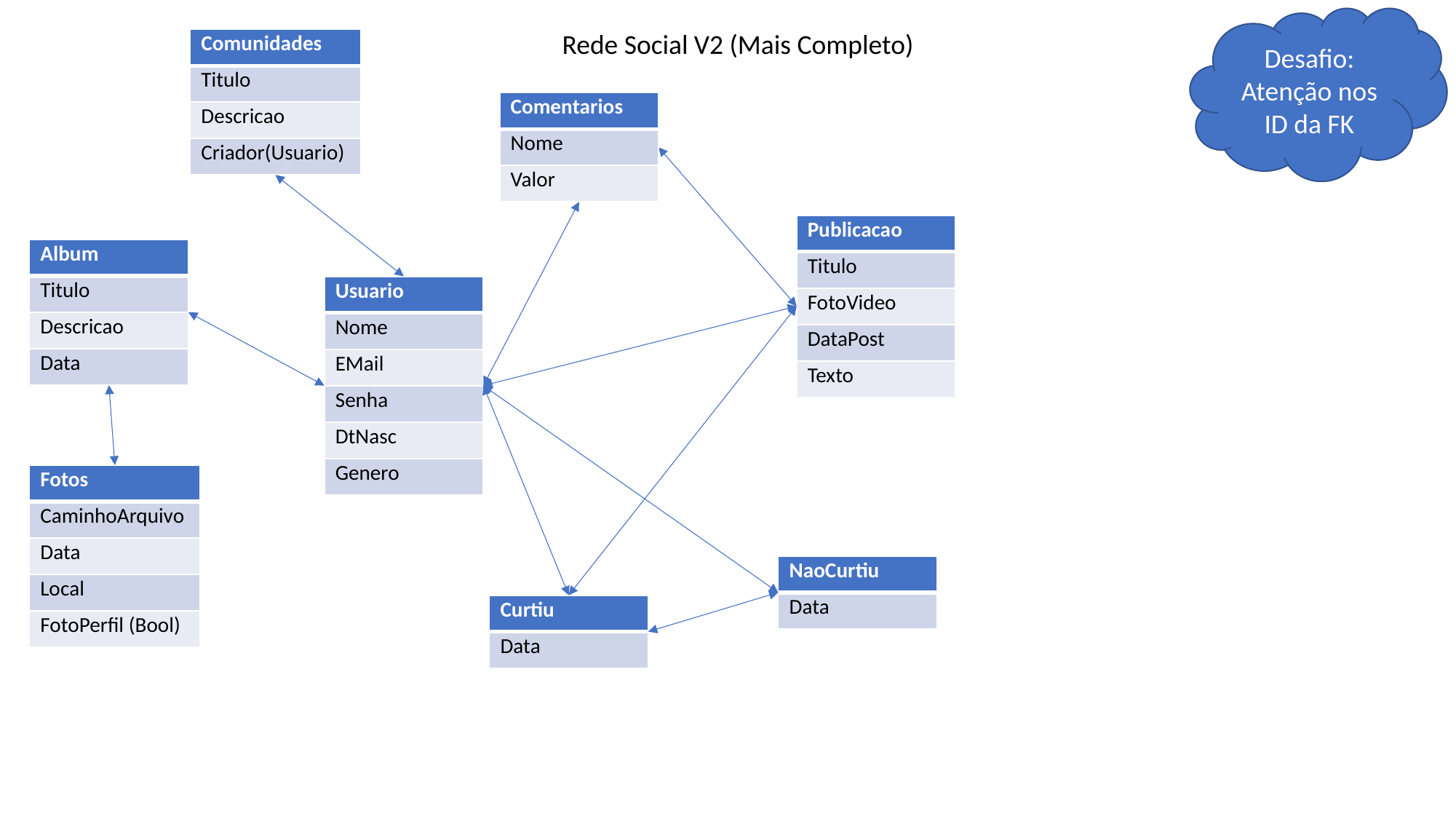

Desafio: Atenção nos ID da FK
Rede Social V2 (Mais Completo)
| Comunidades |
| --- |
| Titulo |
| Descricao |
| Criador(Usuario) |
| Comentarios |
| --- |
| Nome |
| Valor |
| Publicacao |
| --- |
| Titulo |
| FotoVideo |
| DataPost |
| Texto |
| Album |
| --- |
| Titulo |
| Descricao |
| Data |
| Usuario |
| --- |
| Nome |
| EMail |
| Senha |
| DtNasc |
| Genero |
| Fotos |
| --- |
| CaminhoArquivo |
| Data |
| Local |
| FotoPerfil (Bool) |
| NaoCurtiu |
| --- |
| Data |
| Curtiu |
| --- |
| Data |